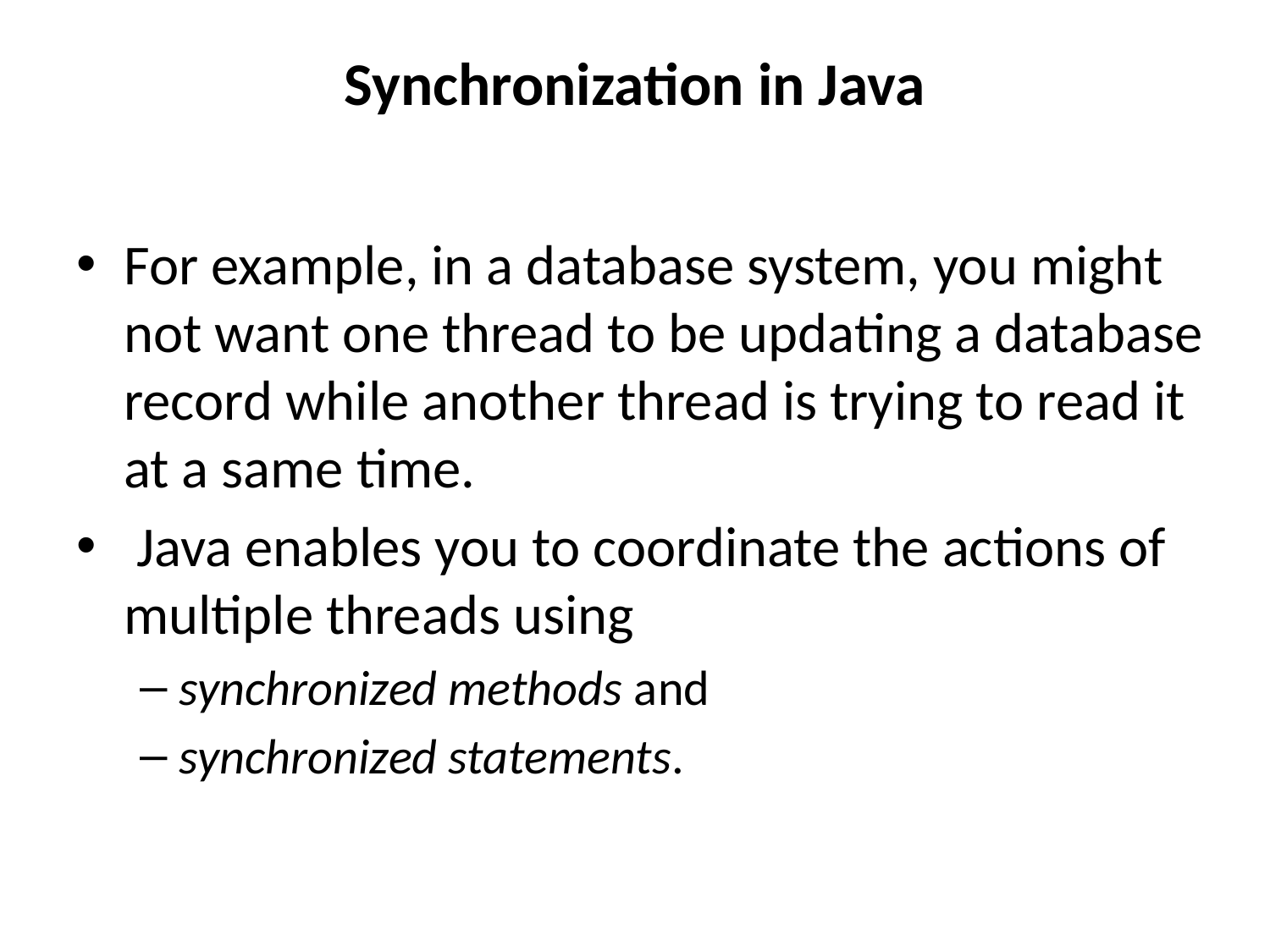

# Synchronization in Java
For example, in a database system, you might not want one thread to be updating a database record while another thread is trying to read it at a same time.
 Java enables you to coordinate the actions of multiple threads using
synchronized methods and
synchronized statements.